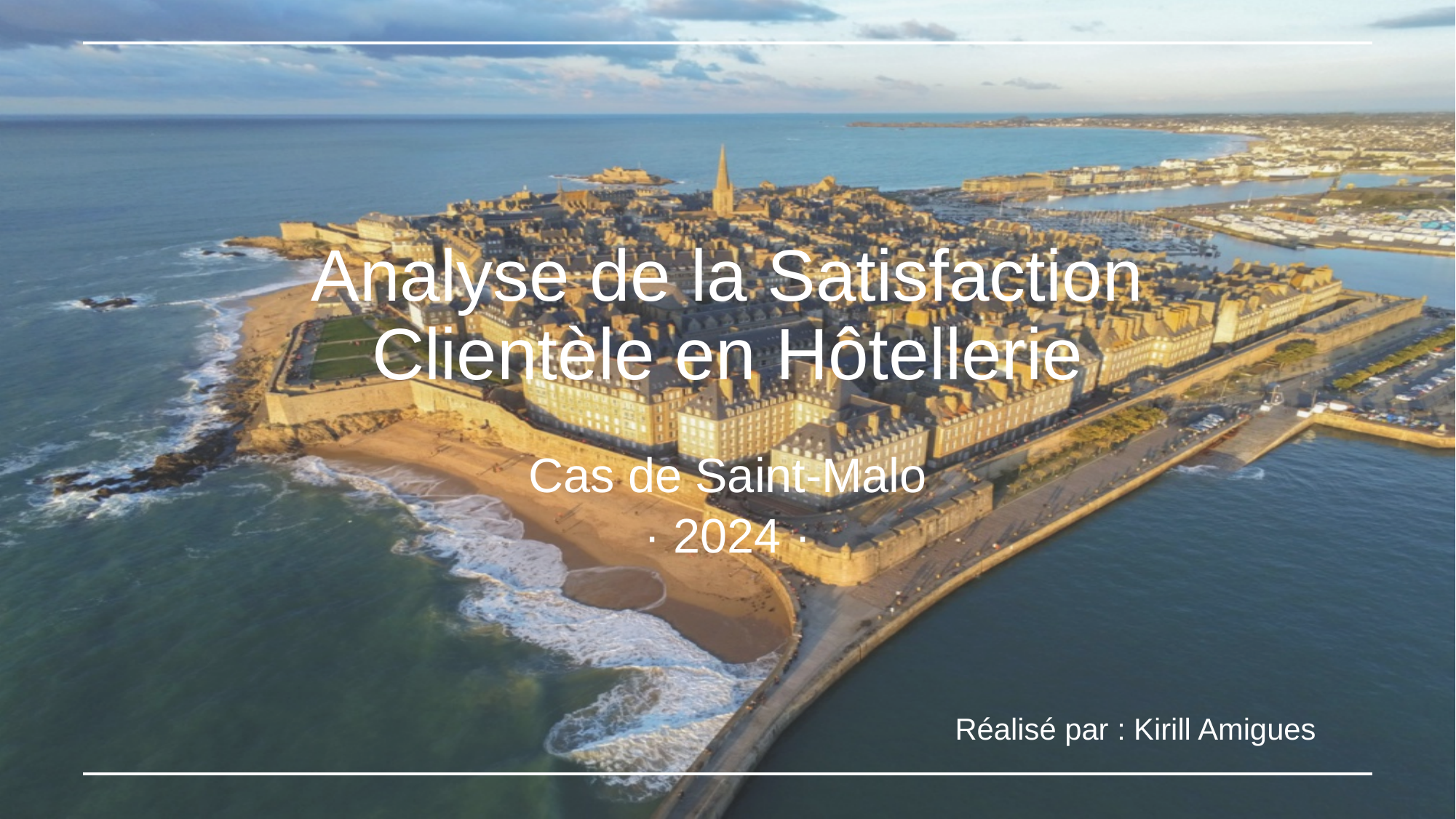

# Analyse de la Satisfaction Clientèle en Hôtellerie
Cas de Saint-Malo
· 2024 ·
Réalisé par : Kirill Amigues